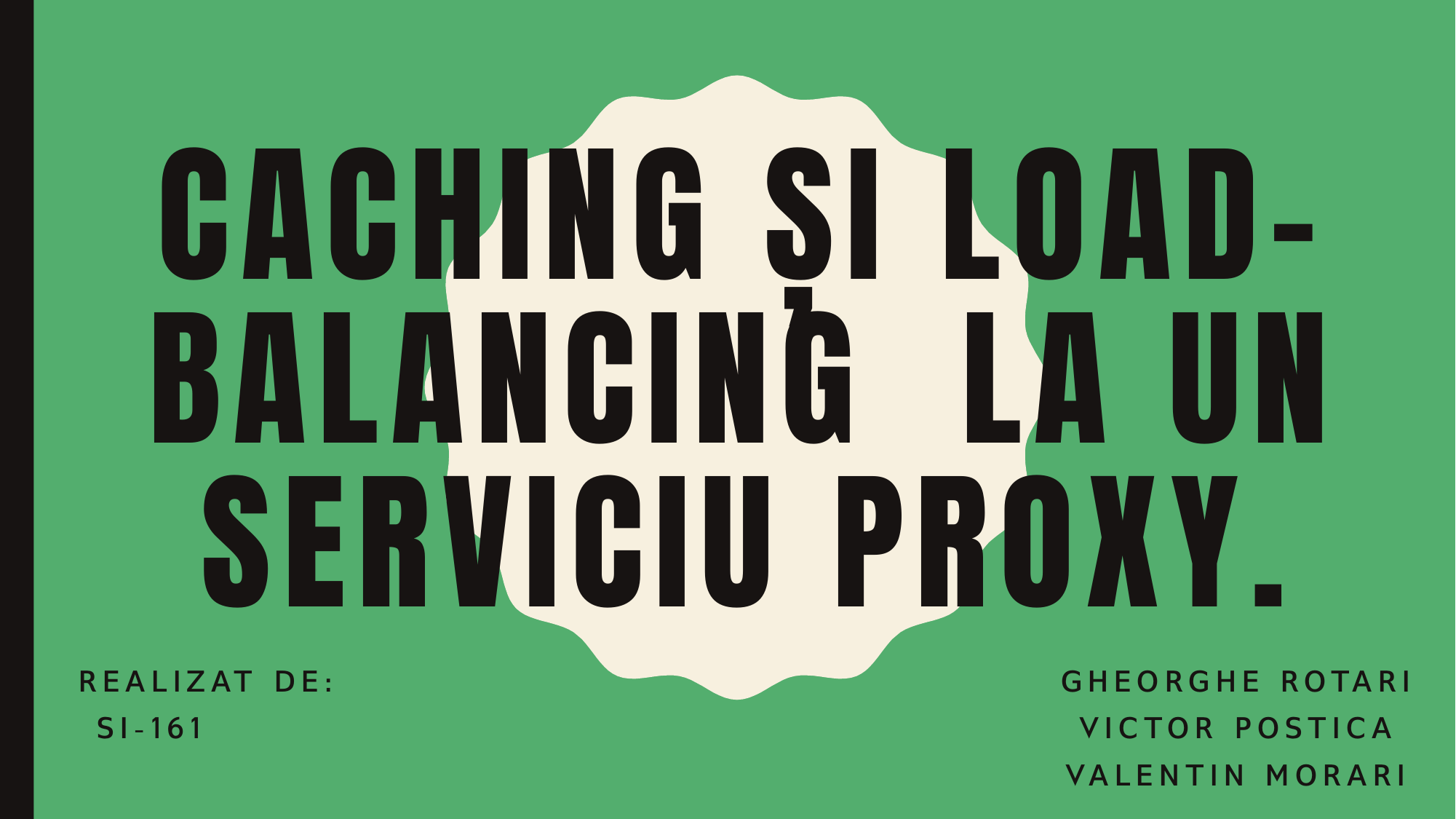

# caching și load-balancing  la un serviciu proxy.
Realizat de:							gheorghe rotari
Si-161								Victor postica
									Valentin morari